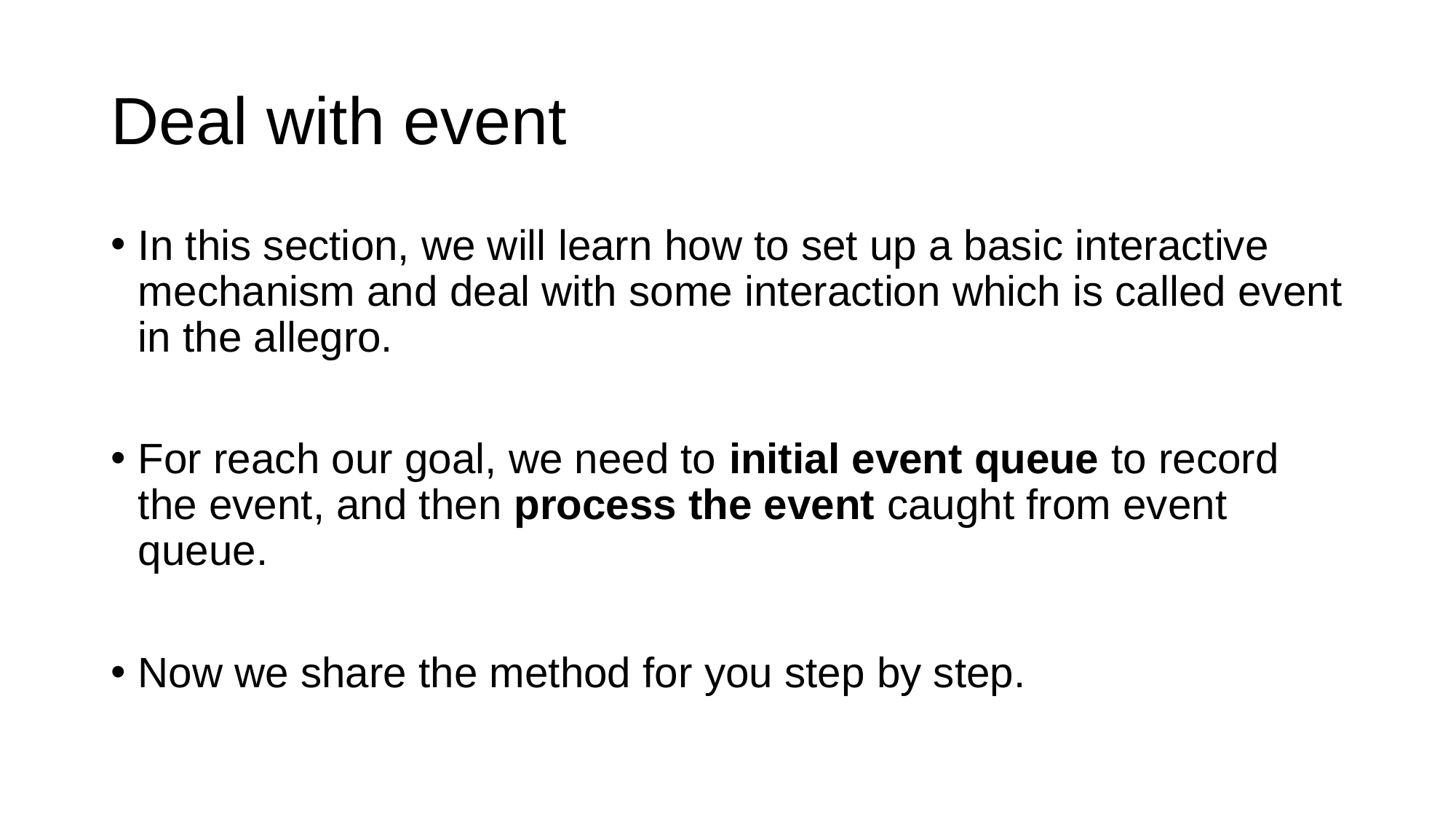

# Deal with event
In this section, we will learn how to set up a basic interactive mechanism and deal with some interaction which is called event in the allegro.

For reach our goal, we need to initial event queue to record the event, and then process the event caught from event queue.

Now we share the method for you step by step.